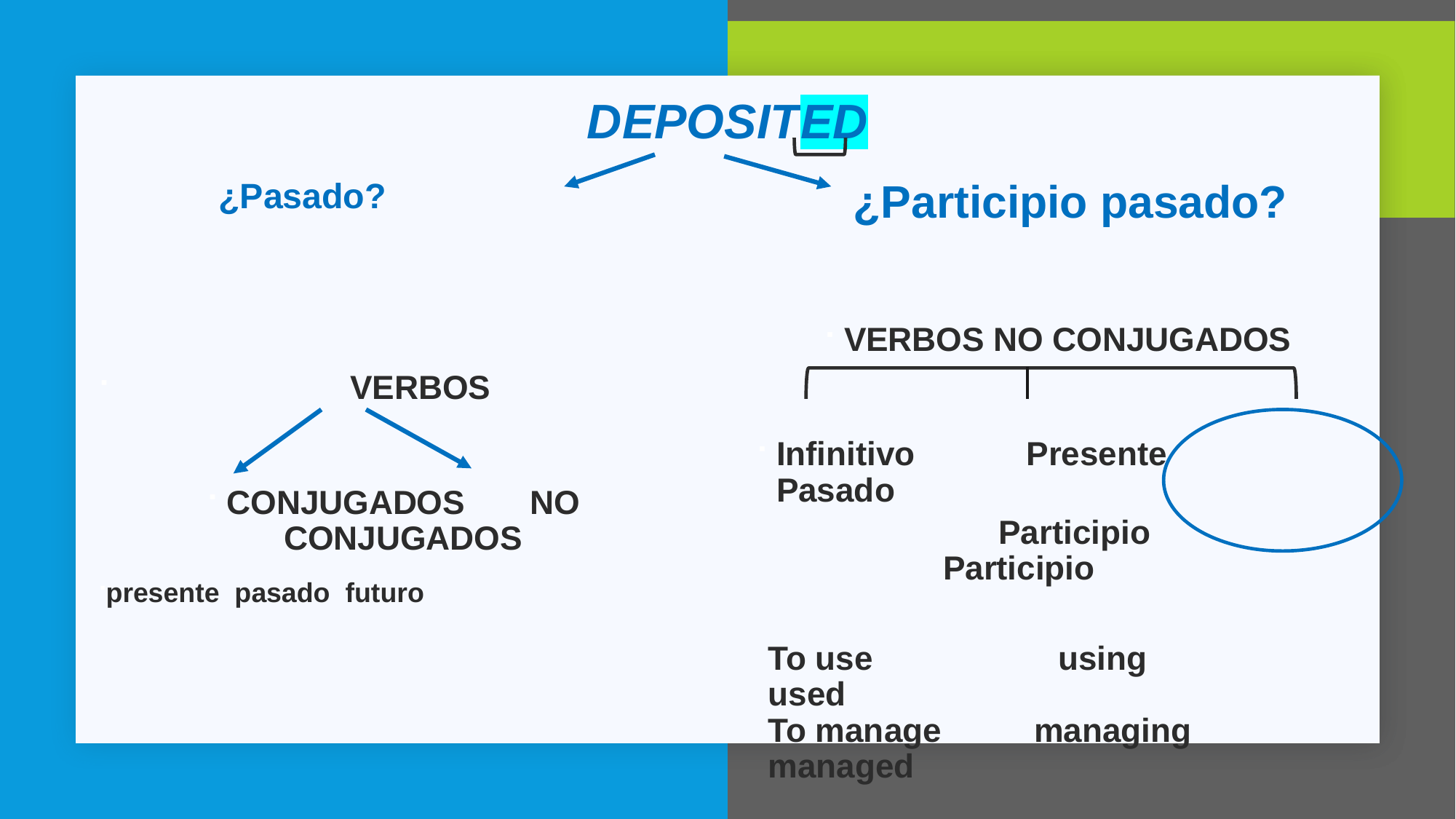

# deposited

	¿Pasado?

	¿Participio pasado?

                         VERBOS

CONJUGADOS       NO CONJUGADOS
presente  pasado  futuro
VERBOS NO CONJUGADOS

Infinitivo            Presente                   Pasado
      Participio              Participio

To use                    using                     used
To manage          managing            managed